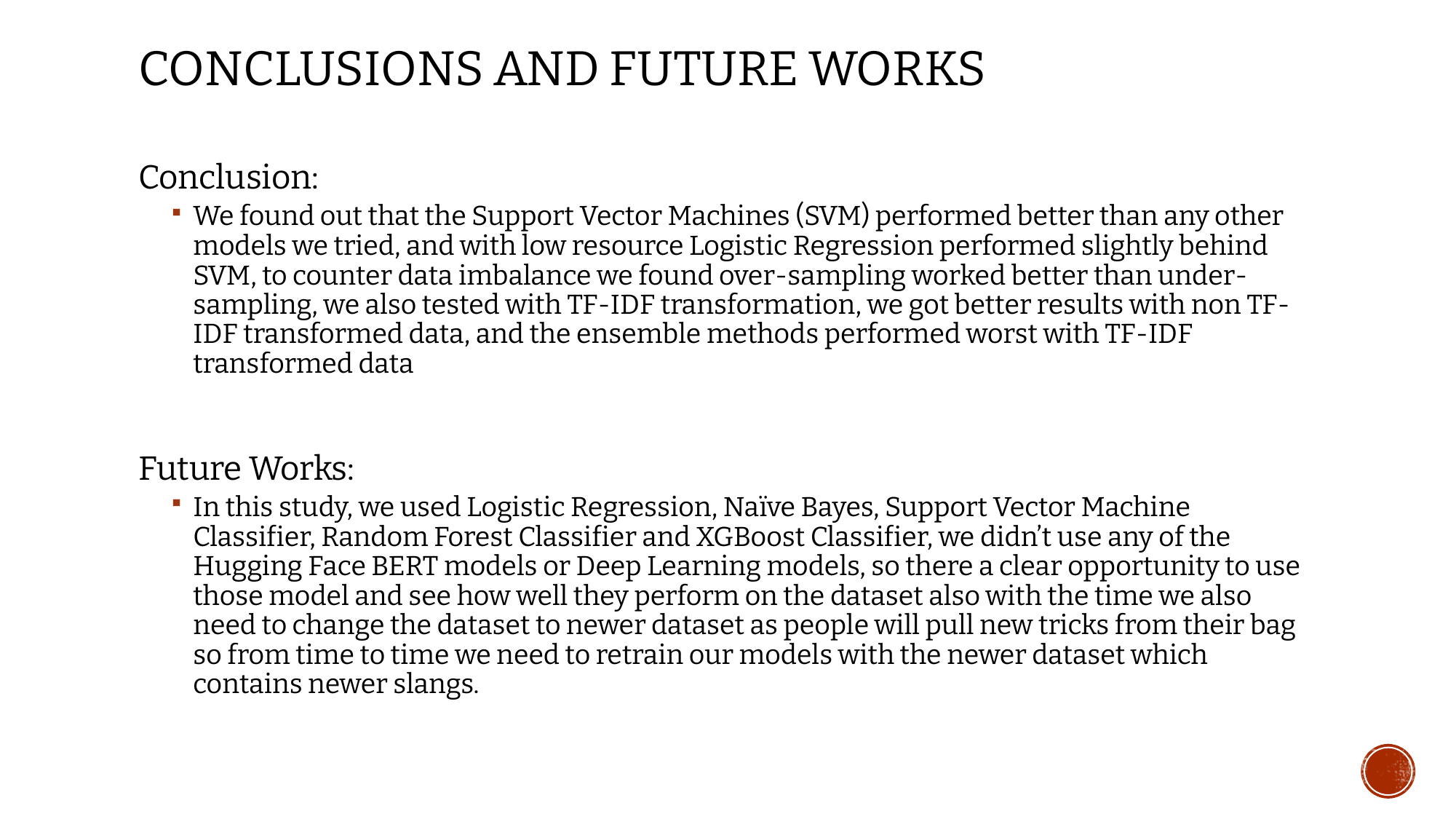

# Conclusions and future works
Conclusion:
We found out that the Support Vector Machines (SVM) performed better than any other models we tried, and with low resource Logistic Regression performed slightly behind SVM, to counter data imbalance we found over-sampling worked better than under-sampling, we also tested with TF-IDF transformation, we got better results with non TF-IDF transformed data, and the ensemble methods performed worst with TF-IDF transformed data

Future Works:
In this study, we used Logistic Regression, Naïve Bayes, Support Vector Machine Classifier, Random Forest Classifier and XGBoost Classifier, we didn’t use any of the Hugging Face BERT models or Deep Learning models, so there a clear opportunity to use those model and see how well they perform on the dataset also with the time we also need to change the dataset to newer dataset as people will pull new tricks from their bag so from time to time we need to retrain our models with the newer dataset which contains newer slangs.